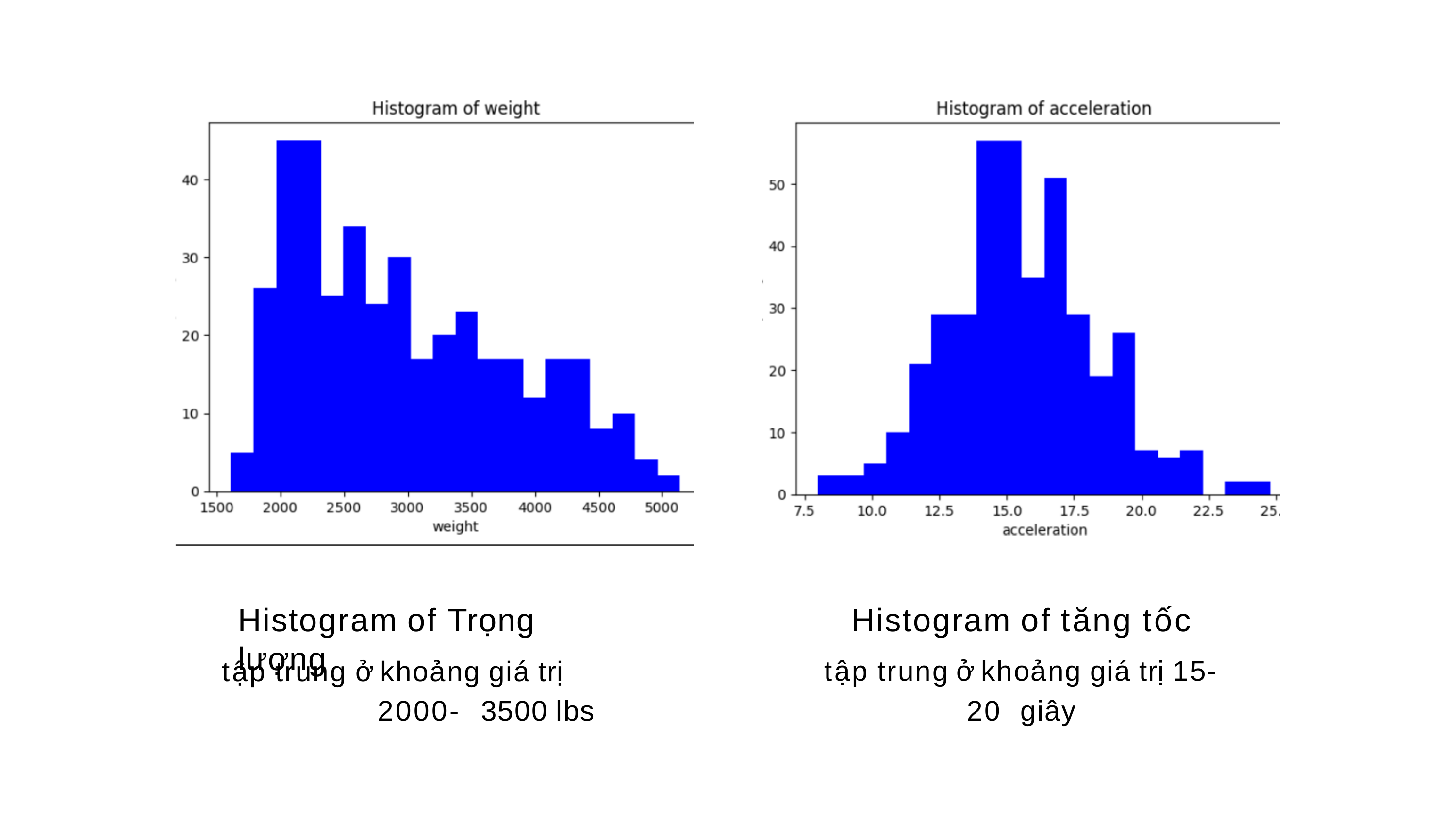

Histogram of tăng tốc
tập trung ở khoảng giá trị 15-20  giây
Histogram of Trọng lượng
tập trung ở khoảng giá trị 2000-  3500 lbs